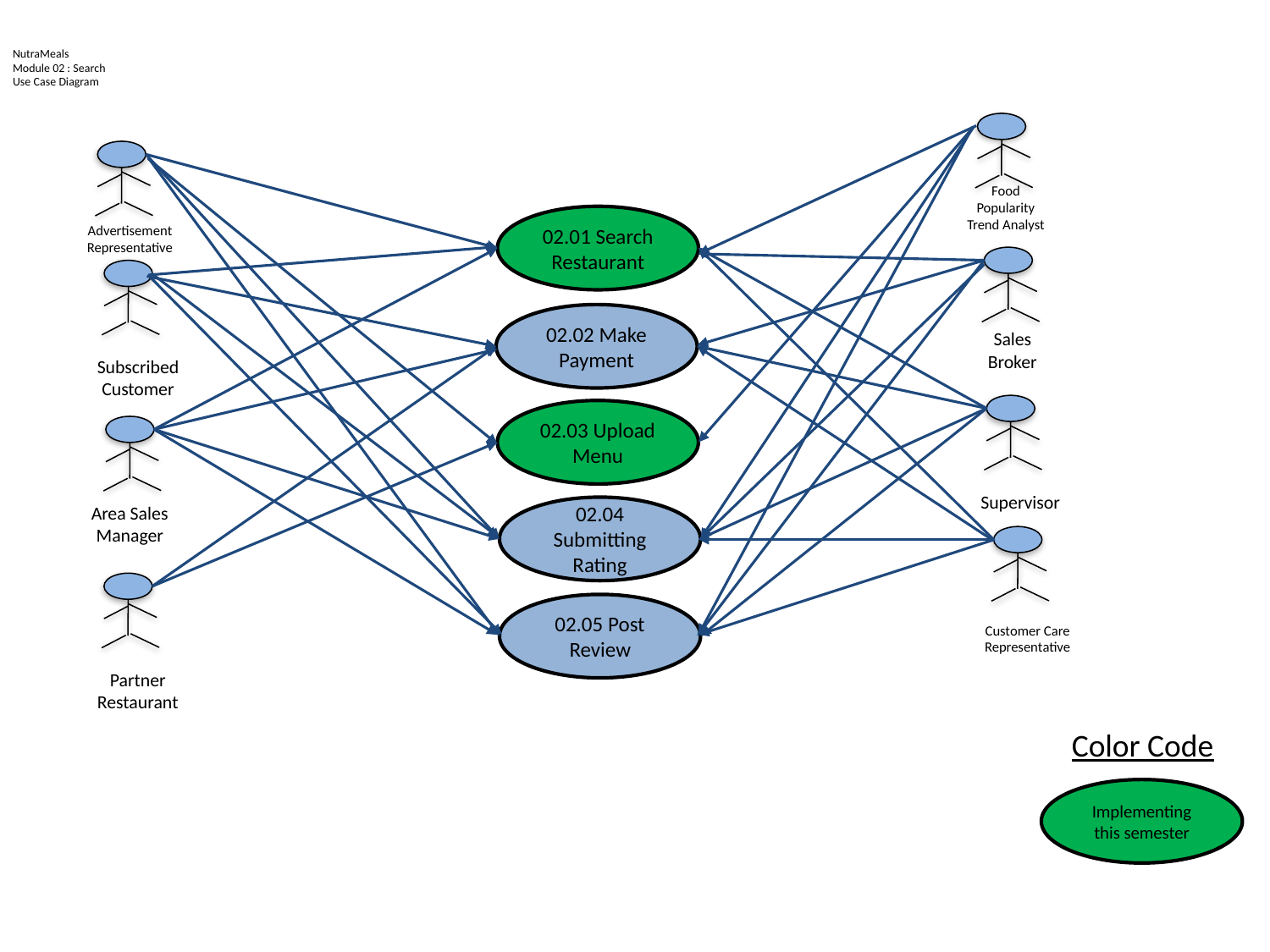

# NutraMeals Module 02 : Search Use Case Diagram

Food Popularity Trend Analyst

Advertisement Representative
02.01 Search Restaurant

Sales Broker

Subscribed Customer
02.02 Make Payment

Supervisor
02.03 Upload Menu

Area Sales Manager
02.04 Submitting Rating

Customer Care Representative

Partner Restaurant
02.05 Post Review
Color Code
Implementing this semester